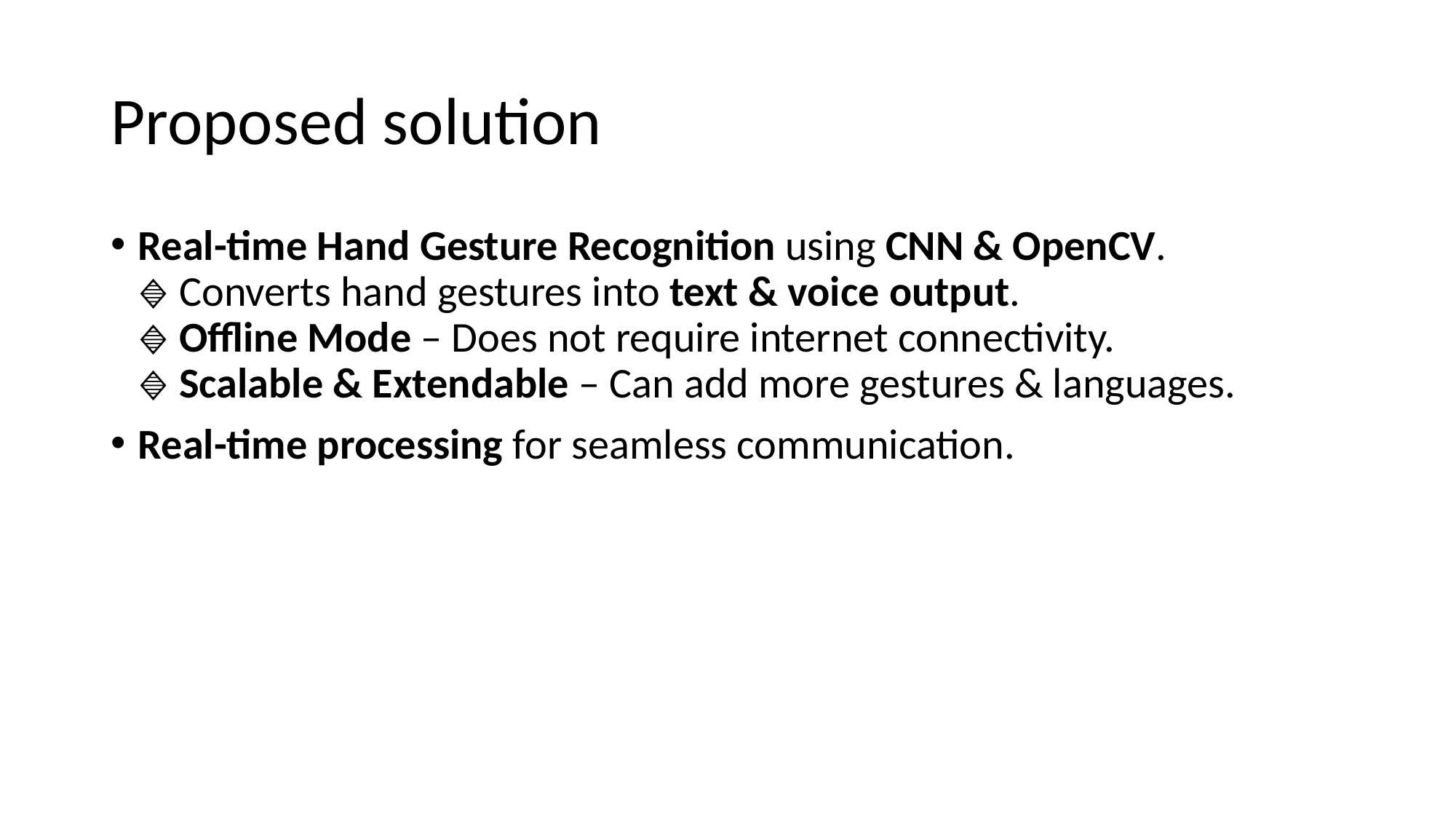

# Proposed solution
Real-time Hand Gesture Recognition using CNN & OpenCV.
🔹 Converts hand gestures into text & voice output.
🔹 Offline Mode – Does not require internet connectivity.
🔹 Scalable & Extendable – Can add more gestures & languages.
Real-time processing for seamless communication.